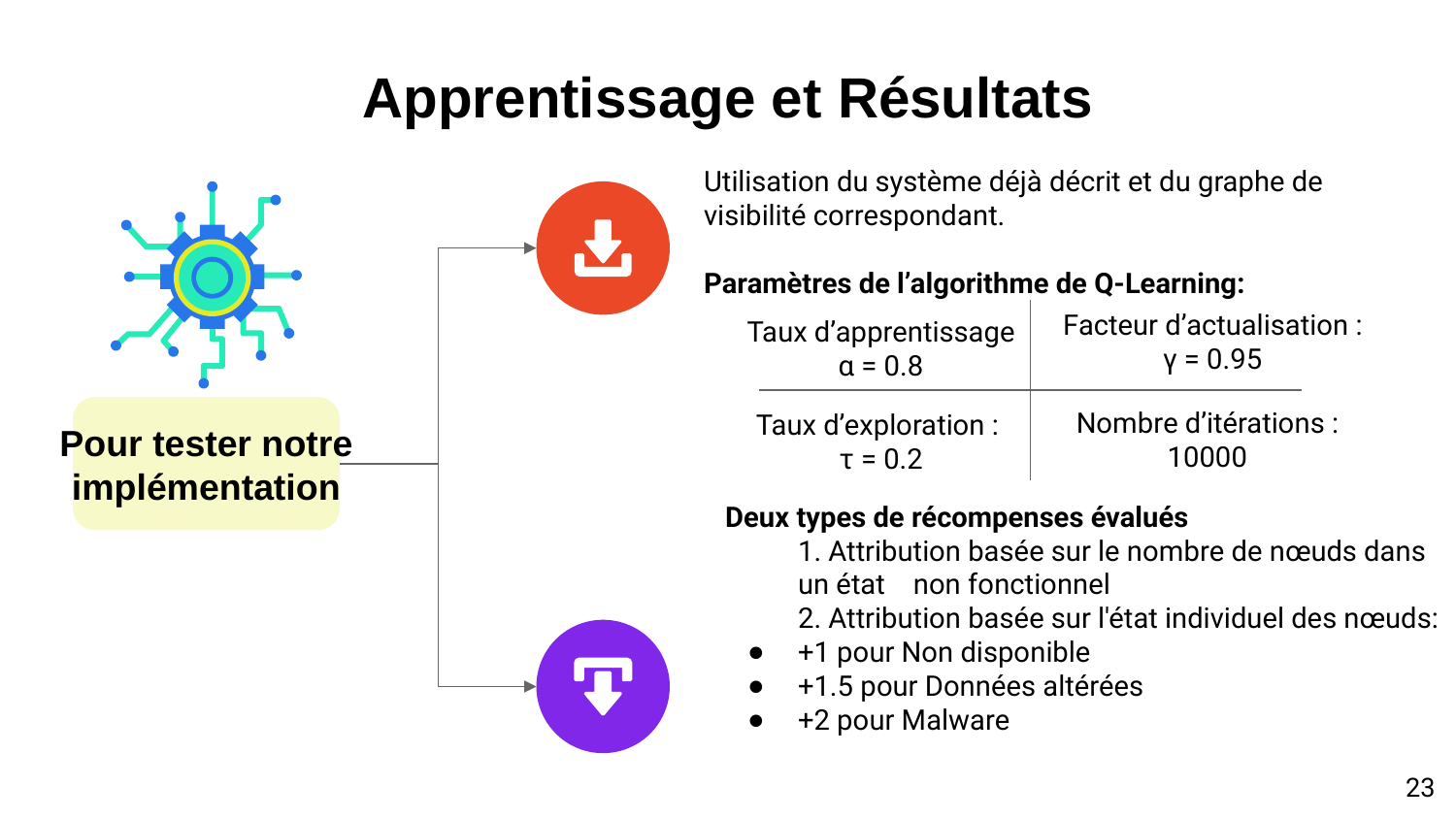

# Apprentissage et Résultats

Utilisation du système déjà décrit et du graphe de visibilité correspondant.

Paramètres de l’algorithme de Q-Learning:

Taux d’apprentissage α = 0.8

Facteur d’actualisation : γ = 0.95
Taux d’exploration :
τ = 0.2
Nombre d’itérations : 10000

Pour tester notre implémentation
Deux types de récompenses évalués
1. Attribution basée sur le nombre de nœuds dans   un état    non fonctionnel
2. Attribution basée sur l'état individuel des nœuds:
+1 pour Non disponible
+1.5 pour Données altérées
+2 pour Malware

23